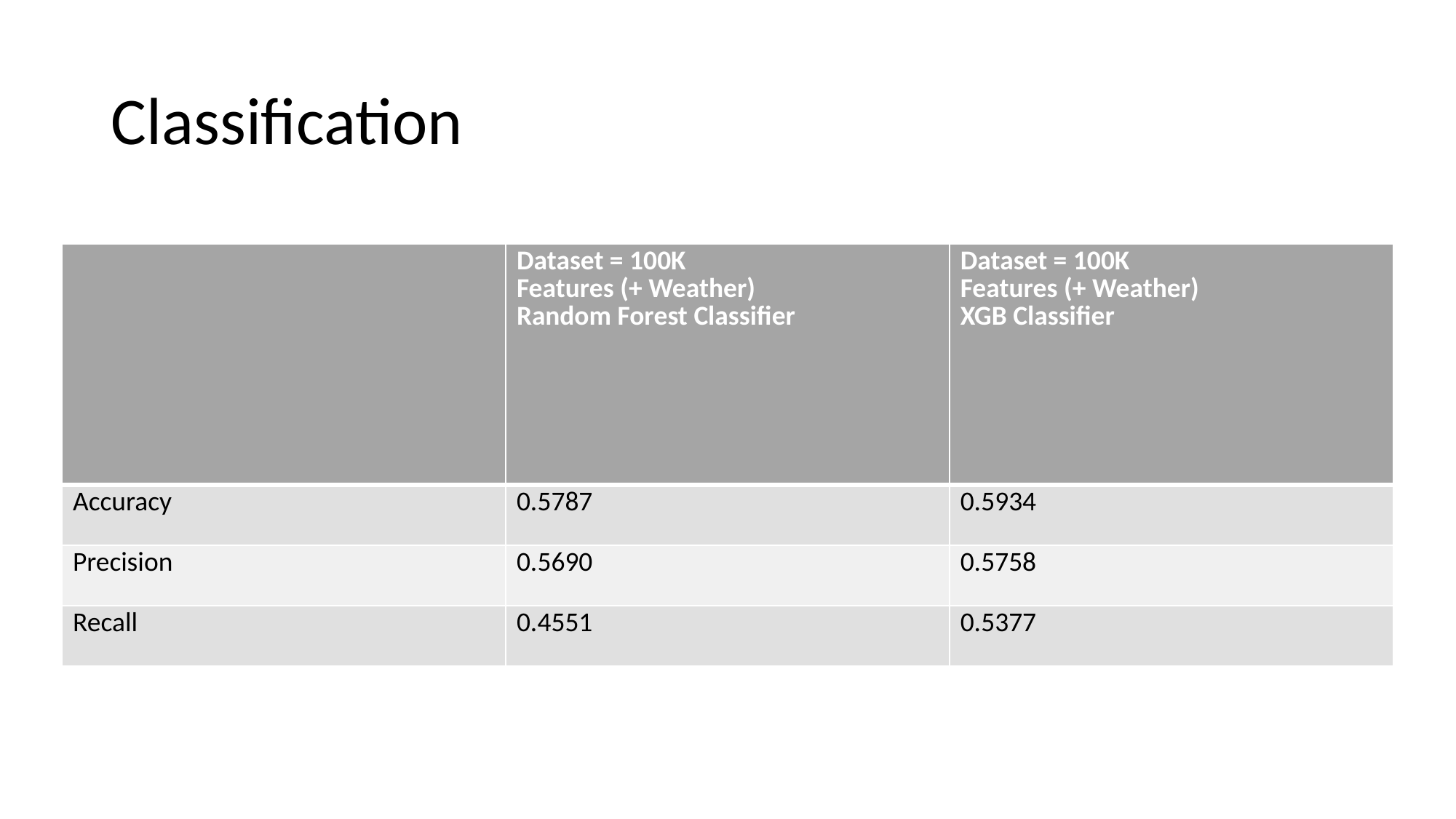

# Classification
|  | Dataset = 100K Features (+ Weather) Random Forest Classifier | Dataset = 100K Features (+ Weather) XGB Classifier |
| --- | --- | --- |
| Accuracy | 0.5787 | 0.5934 |
| Precision | 0.5690 | 0.5758 |
| Recall | 0.4551 | 0.5377 |